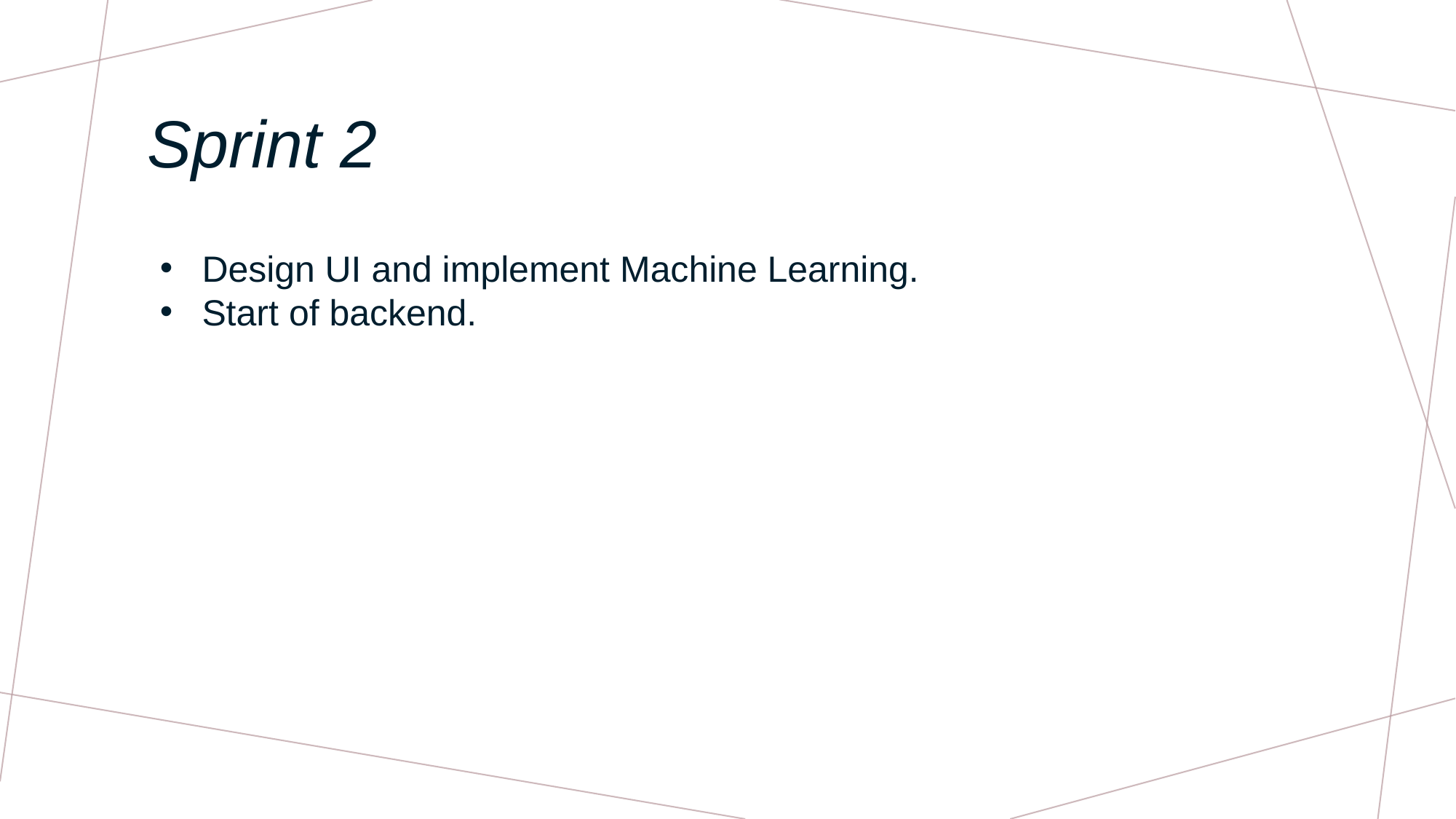

# Sprint 2
Design UI and implement Machine Learning.
Start of backend.